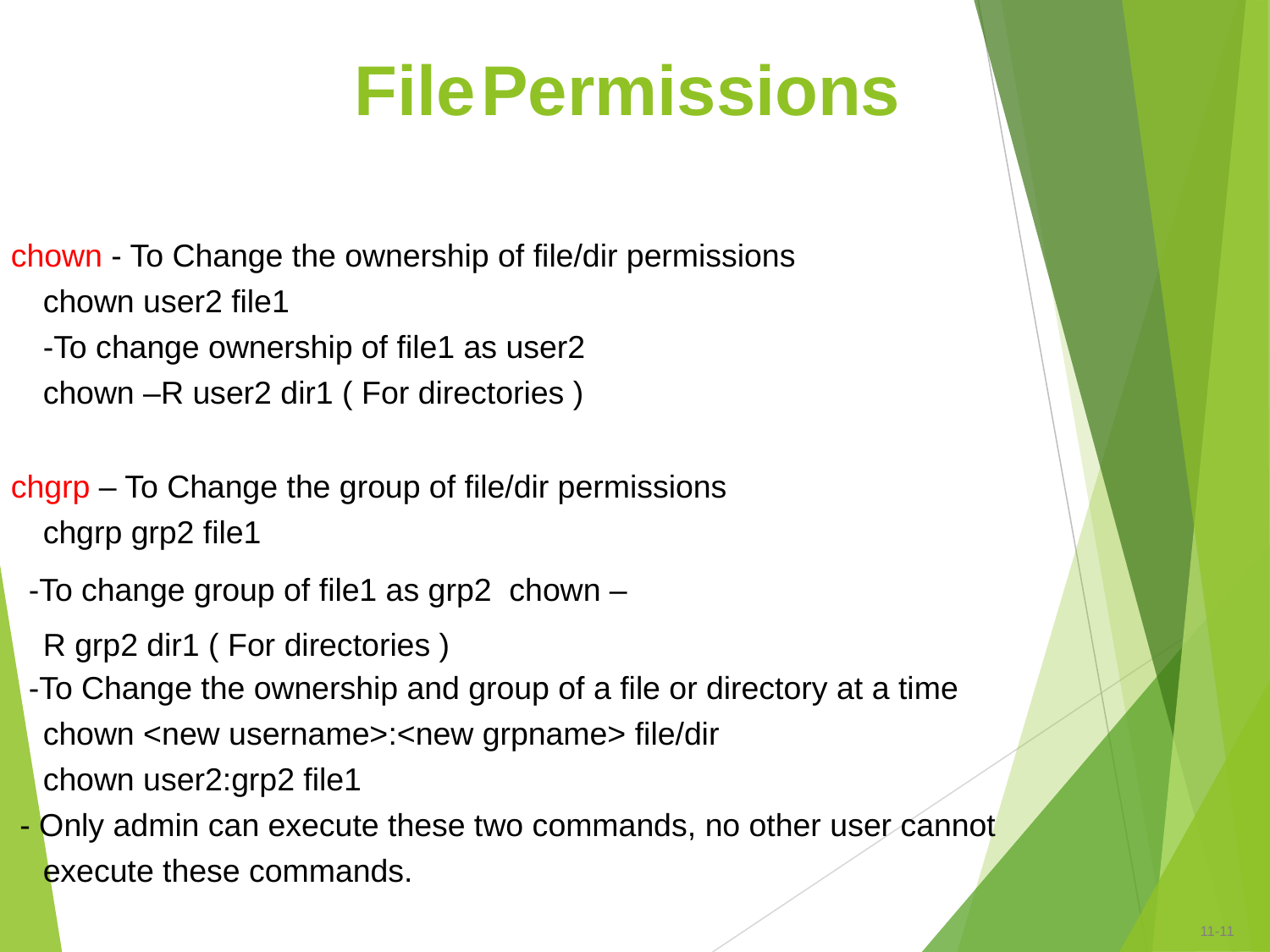

# File	Permissions
chown - To Change the ownership of file/dir permissions  chown user2 file1
-To change ownership of file1 as user2  chown –R user2 dir1 ( For directories )

chgrp – To Change the group of file/dir permissions  chgrp grp2 file1
-To change group of file1 as grp2  chown –R grp2 dir1 ( For directories )
-To Change the ownership and group of a file or directory at a time
chown <new username>:<new grpname> file/dir  chown user2:grp2 file1
- Only admin can execute these two commands, no other user cannot  execute these commands.
11-11